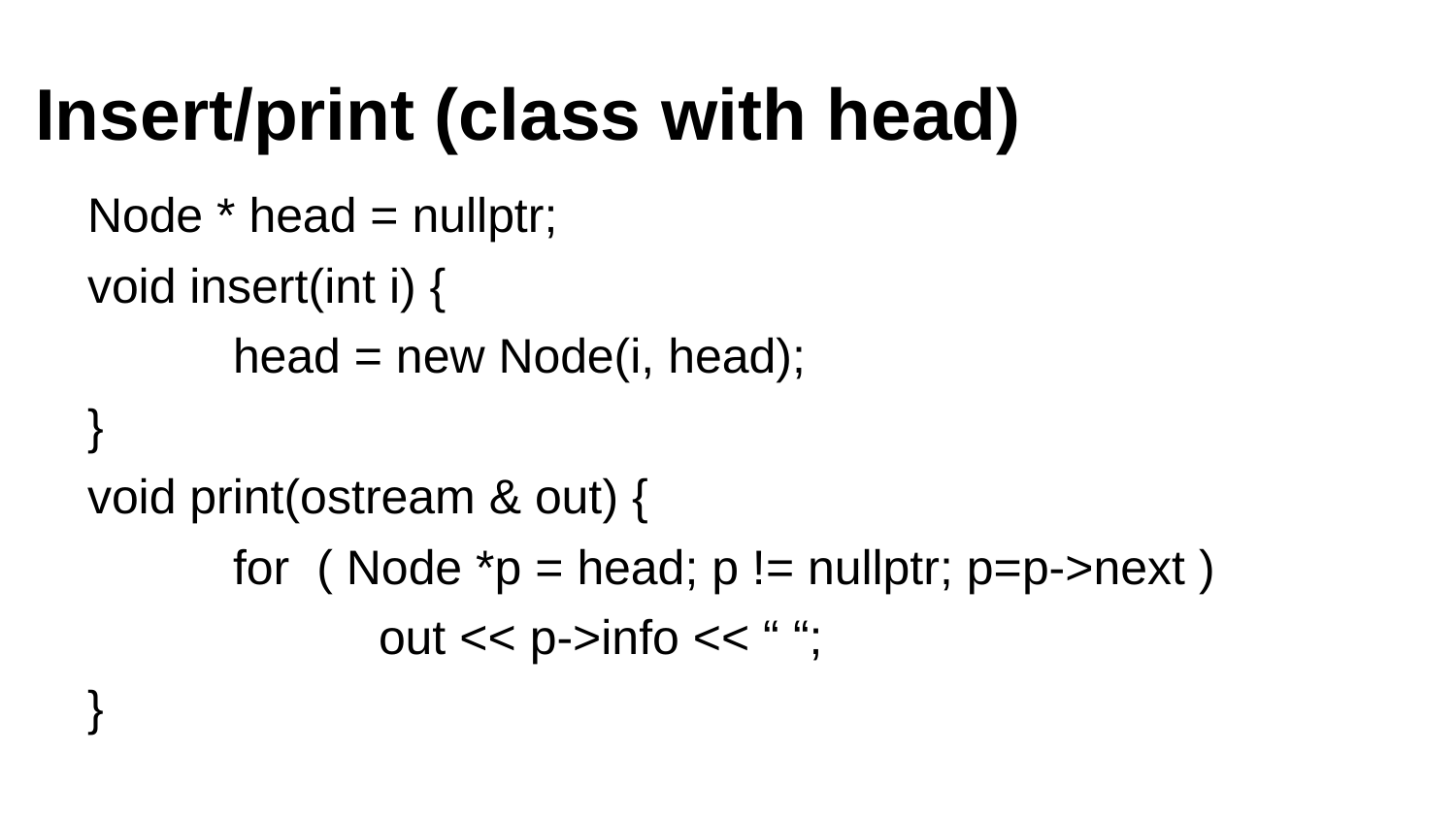

# Insert/print (class with head)
Node * head = nullptr;
void insert(int i) {
	head = new Node(i, head);
}
void print(ostream & out) {
	for  ( Node *p = head; p != nullptr; p=p->next )
		out << p->info << “ “;
}